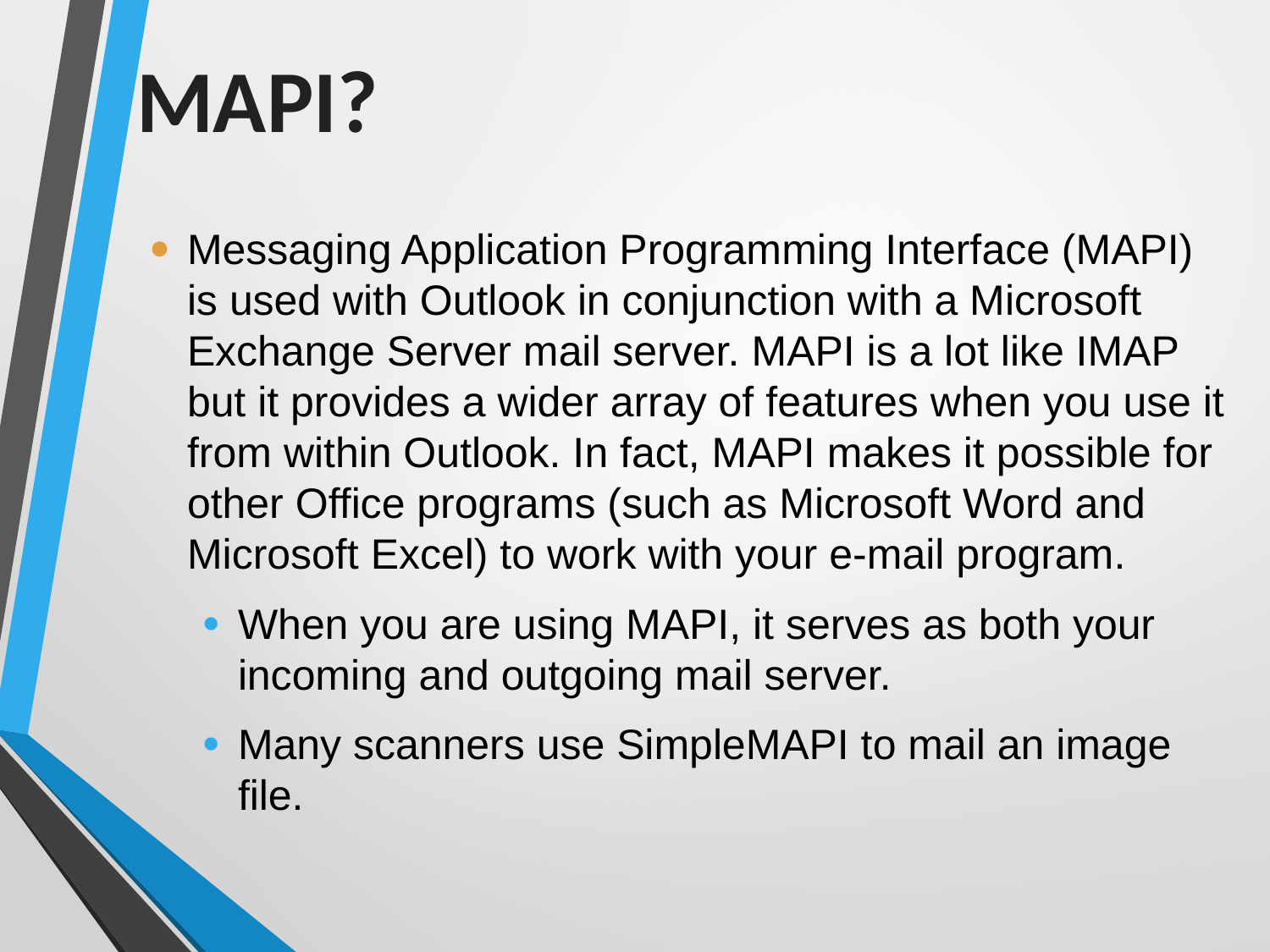

# MAPI?
Messaging Application Programming Interface (MAPI) is used with Outlook in conjunction with a Microsoft Exchange Server mail server. MAPI is a lot like IMAP but it provides a wider array of features when you use it from within Outlook. In fact, MAPI makes it possible for other Office programs (such as Microsoft Word and Microsoft Excel) to work with your e-mail program.
When you are using MAPI, it serves as both your incoming and outgoing mail server.
Many scanners use SimpleMAPI to mail an image file.